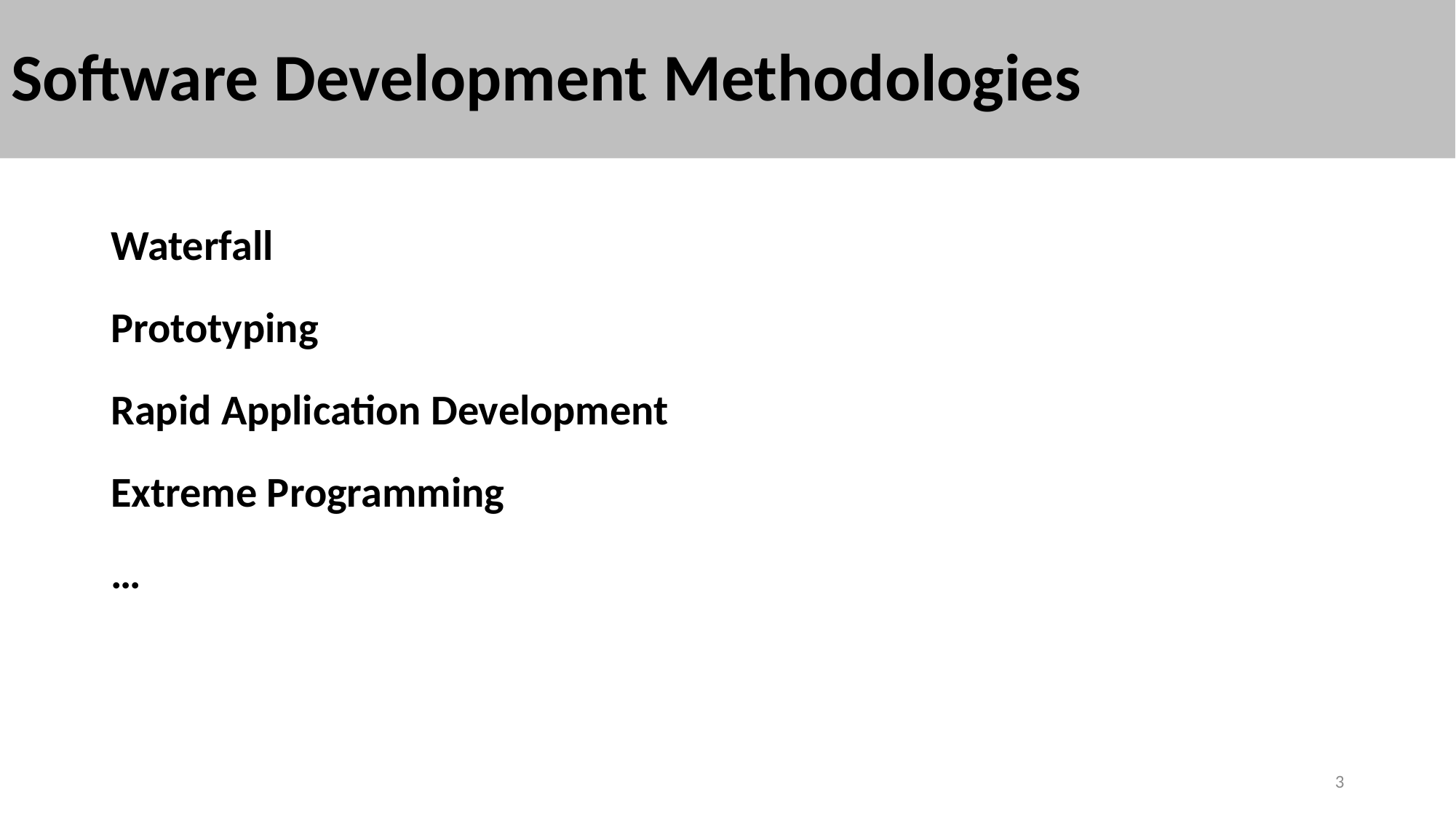

# Software Development Methodologies
Waterfall
Prototyping
Rapid Application Development
Extreme Programming
…

3